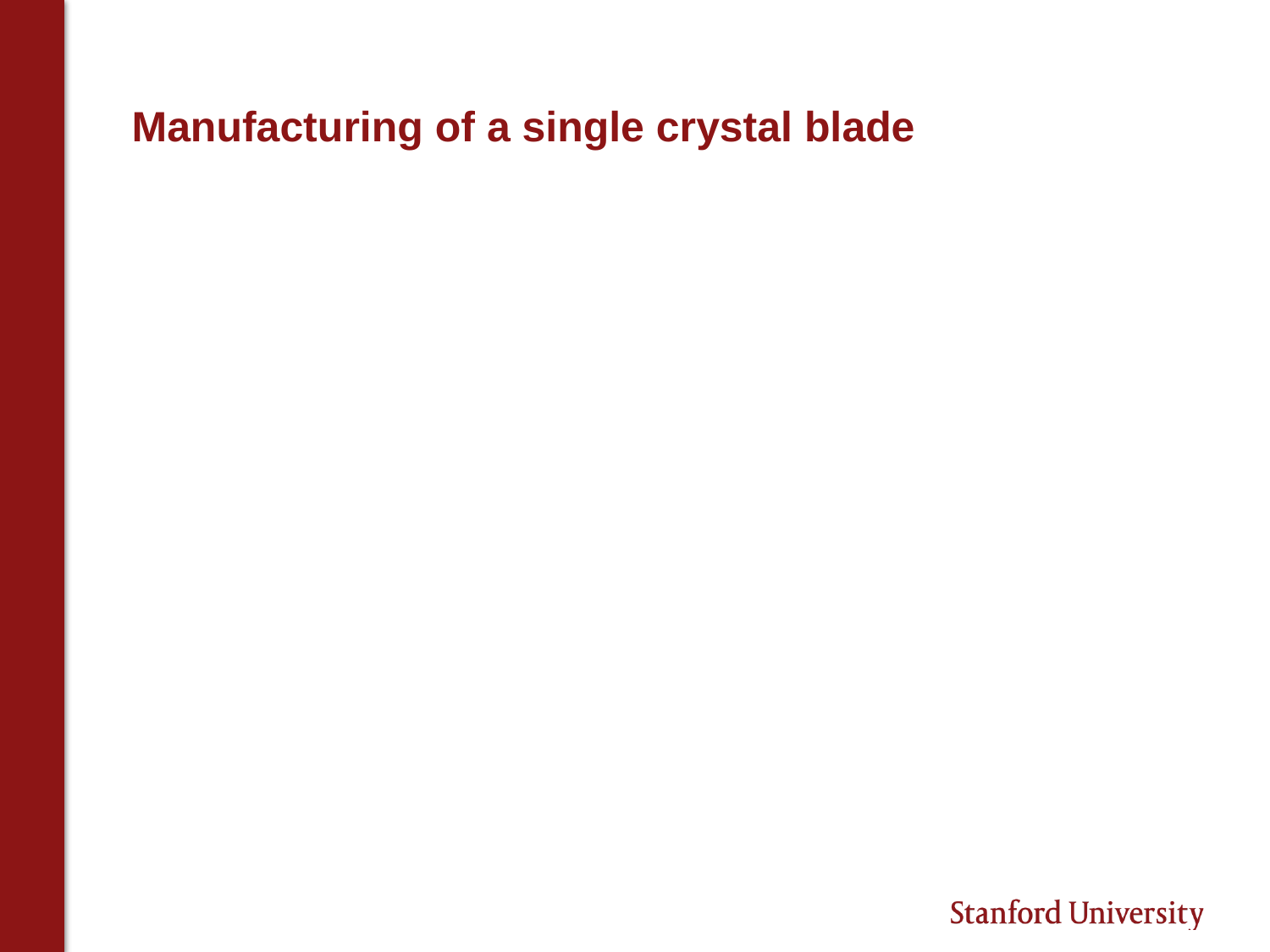

# Manufacturing of a single crystal blade